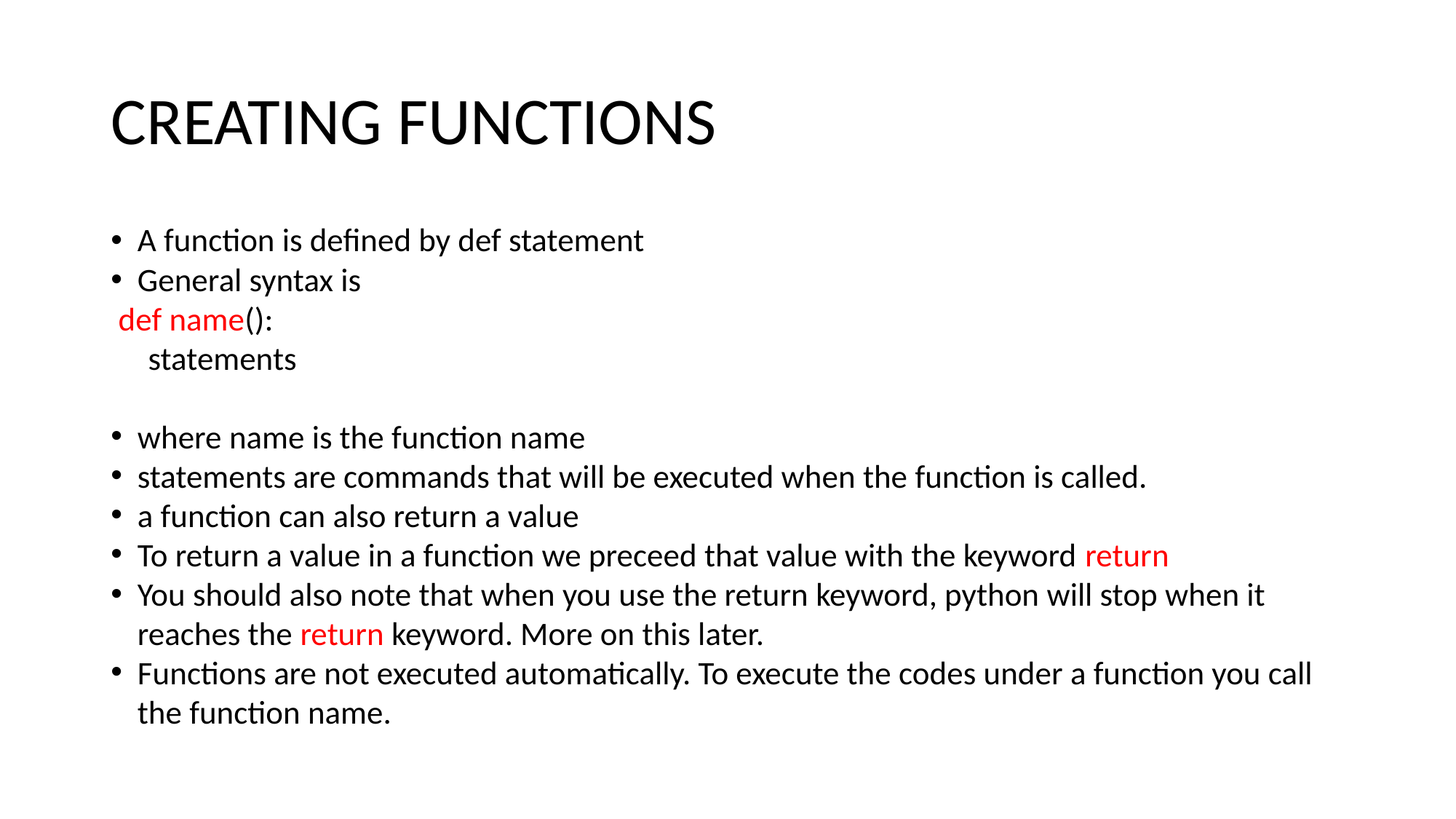

# CREATING FUNCTIONS
A function is defined by def statement
General syntax is
 def name():
     statements

where name is the function name
statements are commands that will be executed when the function is called.
a function can also return a value
To return a value in a function we preceed that value with the keyword return
You should also note that when you use the return keyword, python will stop when it reaches the return keyword. More on this later.
Functions are not executed automatically. To execute the codes under a function you call the function name.